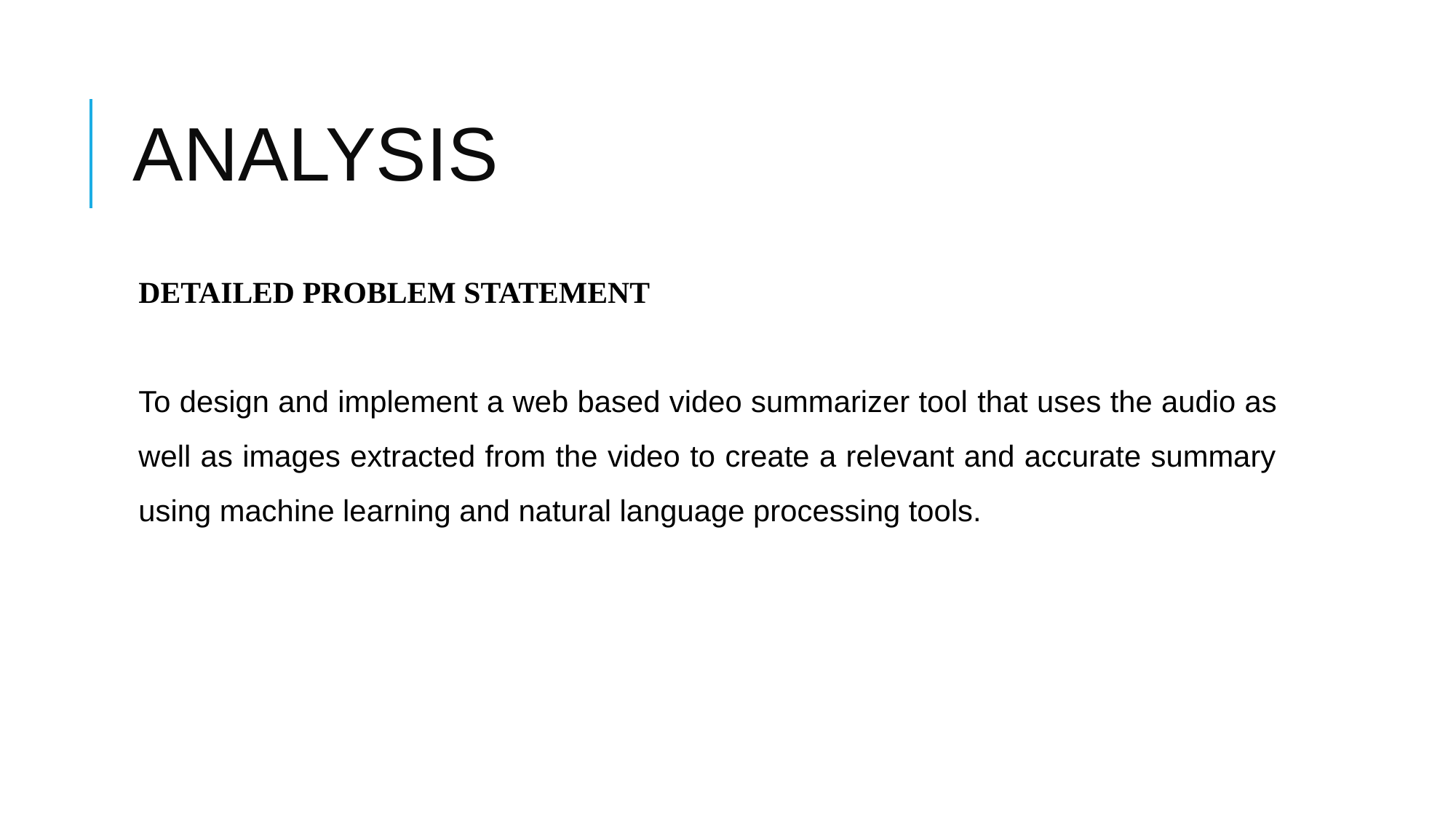

# ANALYSIS
DETAILED PROBLEM STATEMENT

To design and implement a web based video summarizer tool that uses the audio as well as images extracted from the video to create a relevant and accurate summary using machine learning and natural language processing tools.